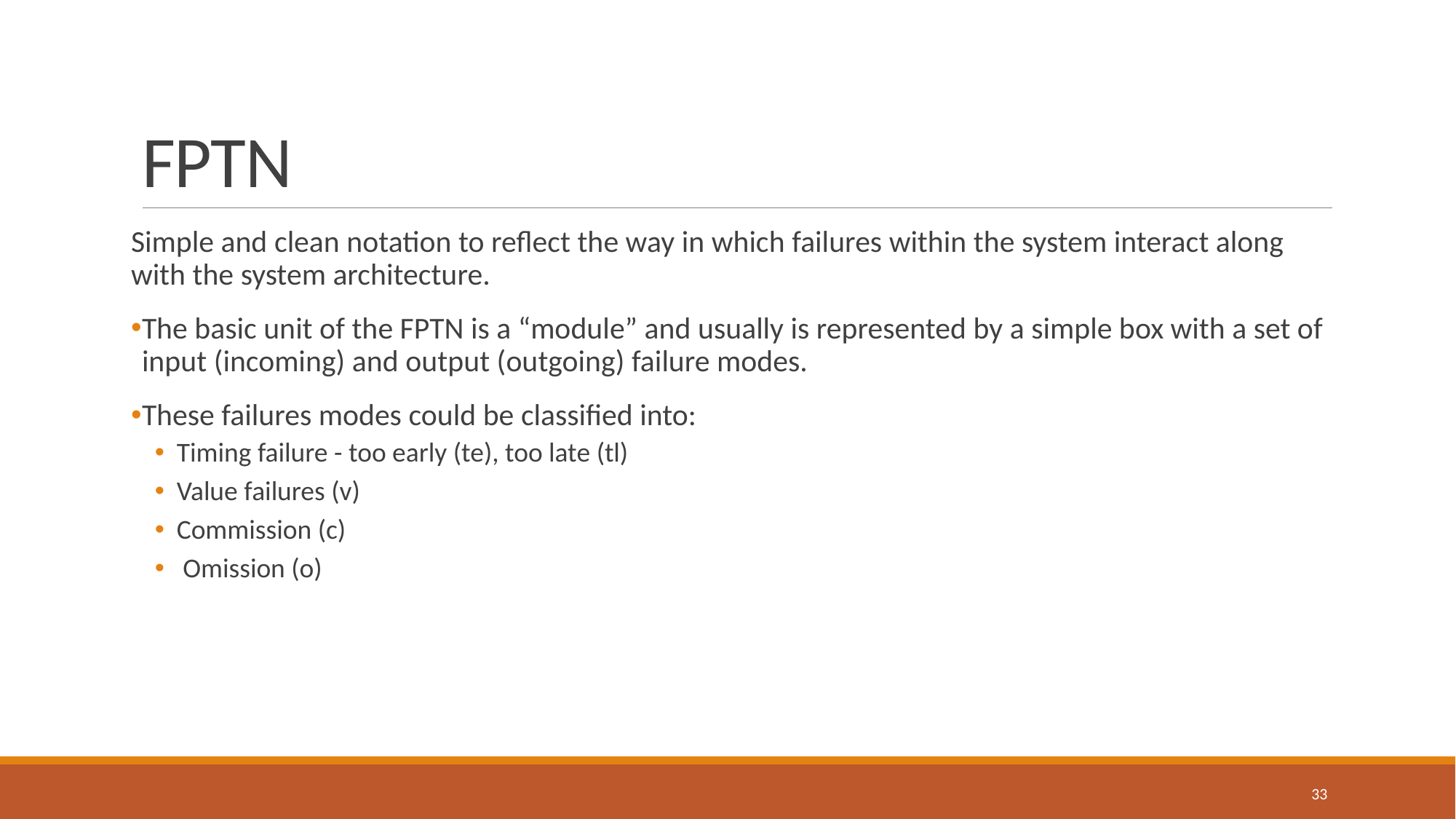

# FPTN
Simple and clean notation to reflect the way in which failures within the system interact along with the system architecture.
The basic unit of the FPTN is a “module” and usually is represented by a simple box with a set of input (incoming) and output (outgoing) failure modes.
These failures modes could be classified into:
Timing failure - too early (te), too late (tl)
Value failures (v)
Commission (c)
 Omission (o)
33